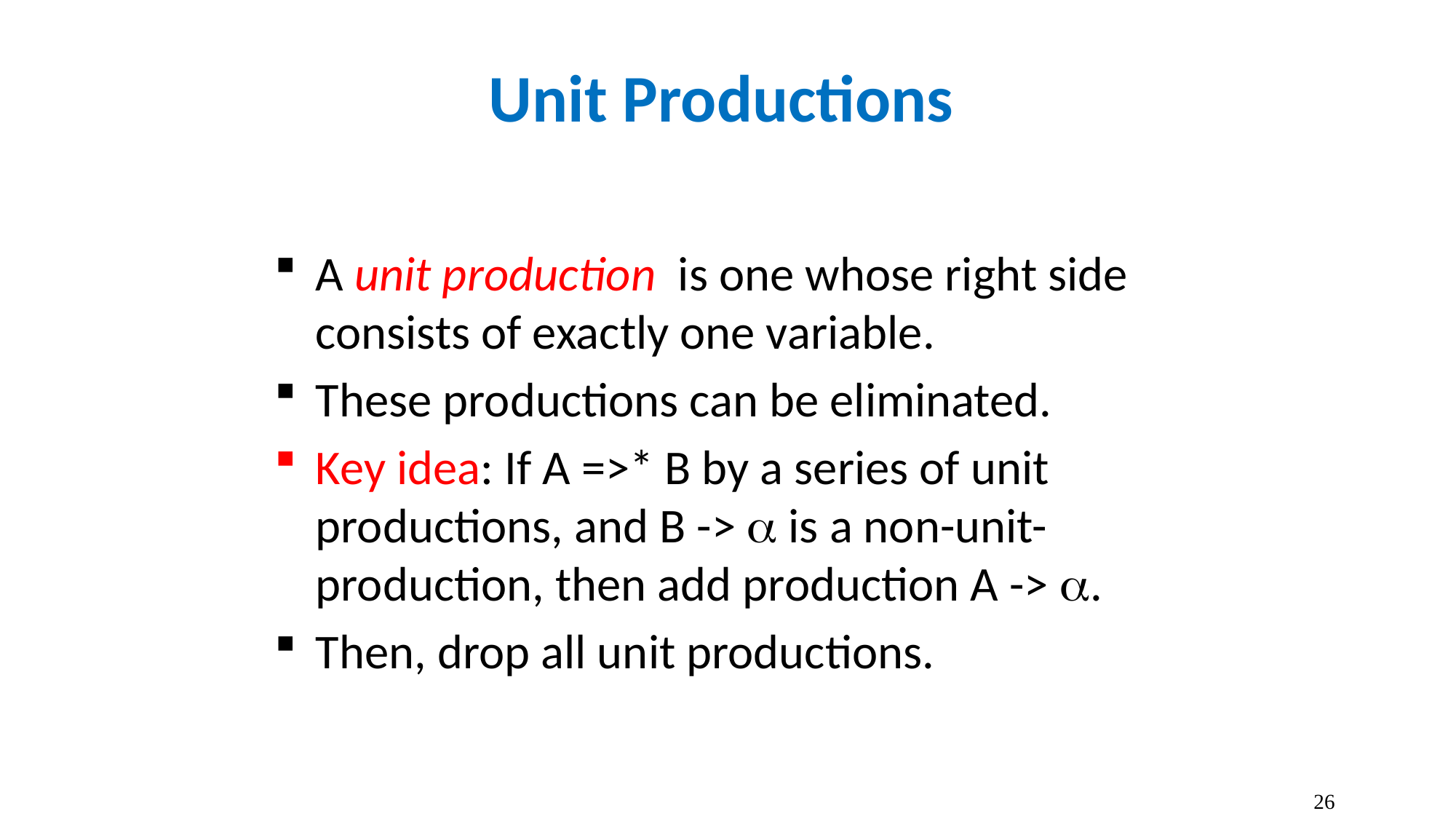

# Unit Productions
A unit production  is one whose right side consists of exactly one variable.
These productions can be eliminated.
Key idea: If A =>* B by a series of unit productions, and B -> α is a non-unit-production, then add production A -> α.
Then, drop all unit productions.
26